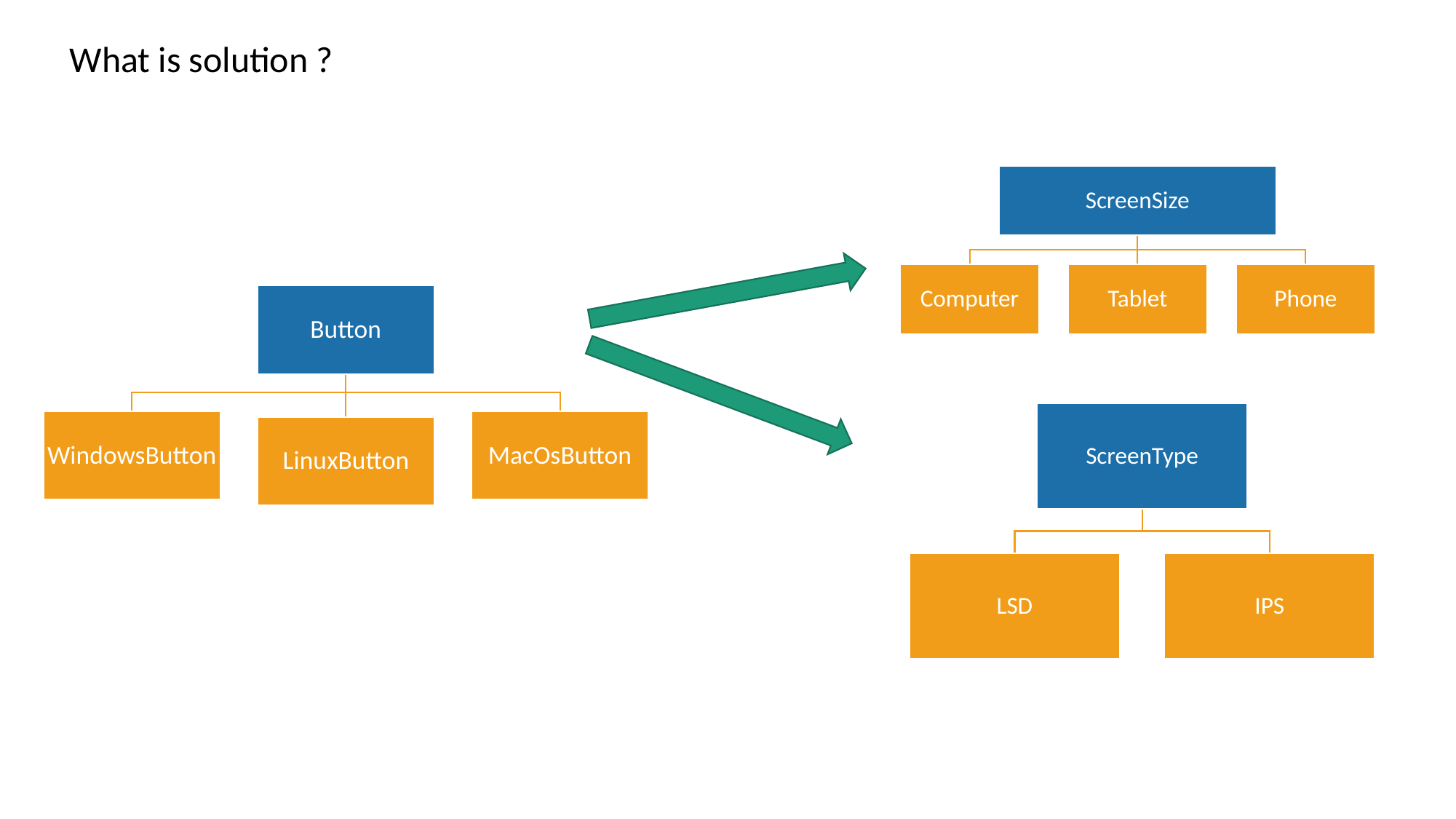

What is solution ?
ScreenSize
Computer
Tablet
Phone
Button
WindowsButton
LinuxButton
MacOsButton

ScreenType
LSD
IPS